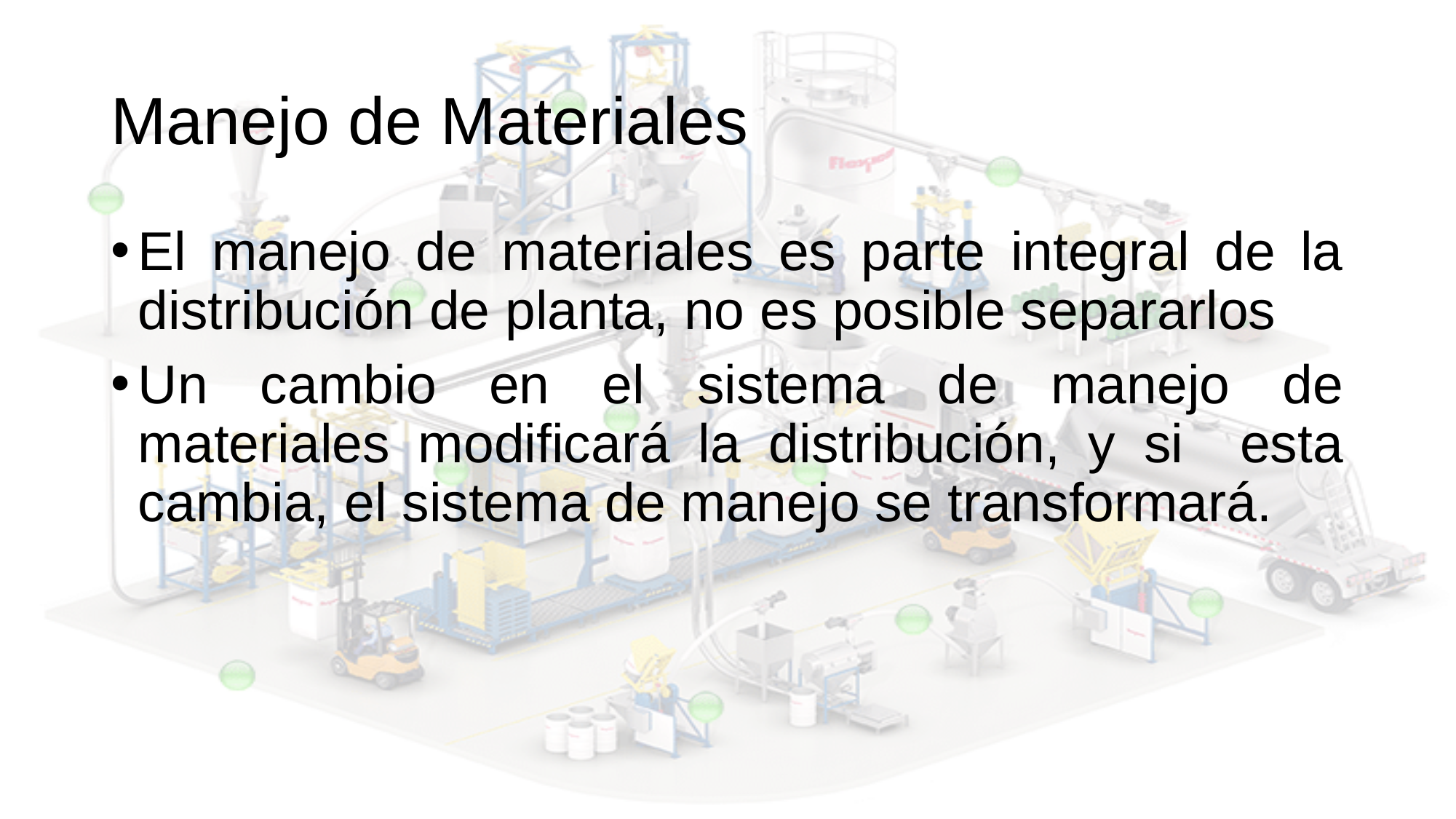

# Manejo de Materiales
El manejo de materiales es parte integral de la distribución de planta, no es posible separarlos
Un cambio en el sistema de manejo de materiales modificará la distribución, y si  esta cambia, el sistema de manejo se transformará.